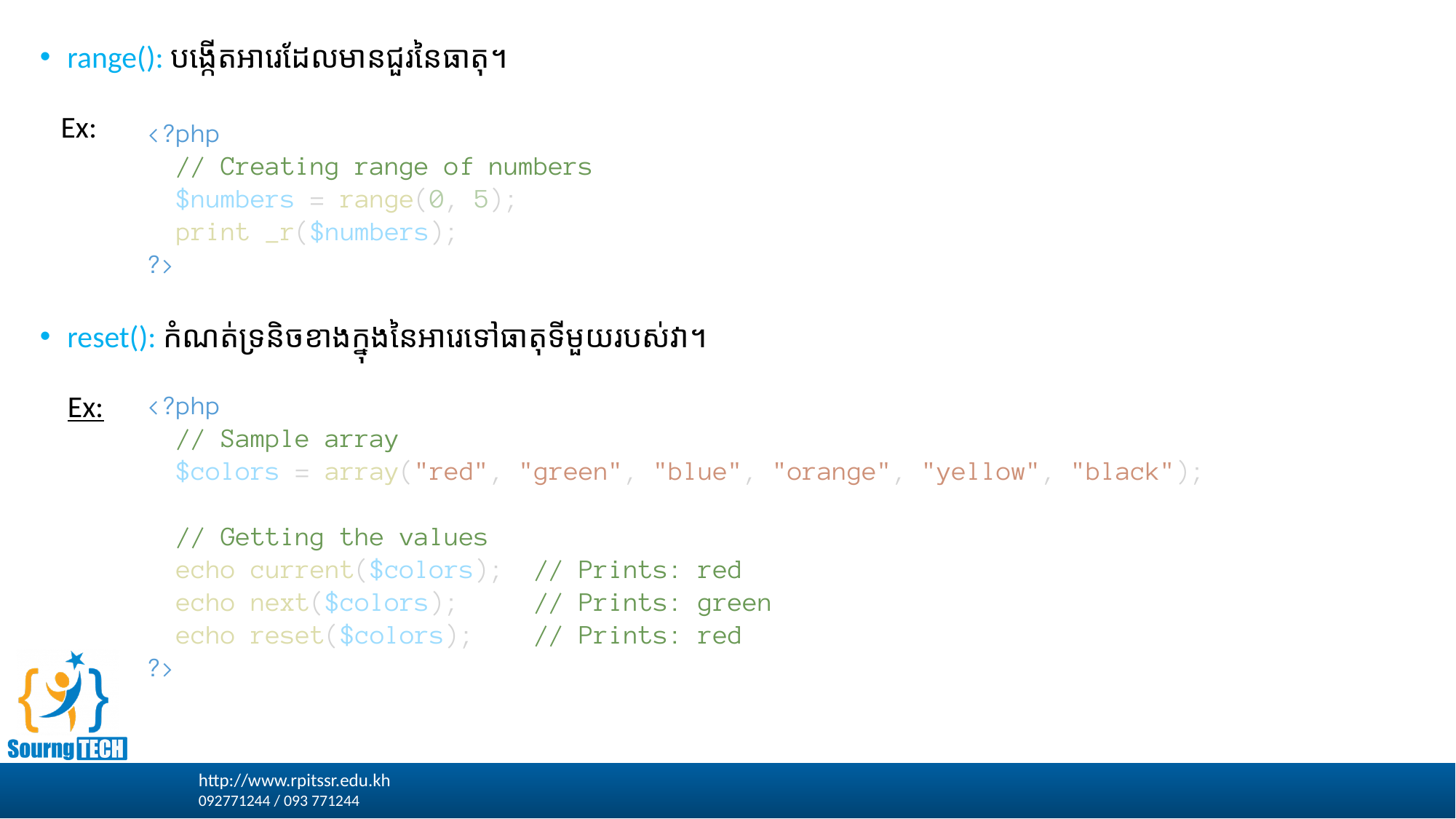

range(): បង្កើតអារេដែលមានជួរនៃធាតុ។
   Ex:

reset(): កំណត់ទ្រនិចខាងក្នុងនៃអារេទៅធាតុទីមួយរបស់វា។
    Ex:
<?php
  // Creating range of numbers
  $numbers = range(0, 5);
  print _r($numbers);
?>
<?php
  // Sample array
  $colors = array("red", "green", "blue", "orange", "yellow", "black");
  // Getting the values
  echo current($colors);  // Prints: red
  echo next($colors);     // Prints: green
  echo reset($colors);    // Prints: red
?>